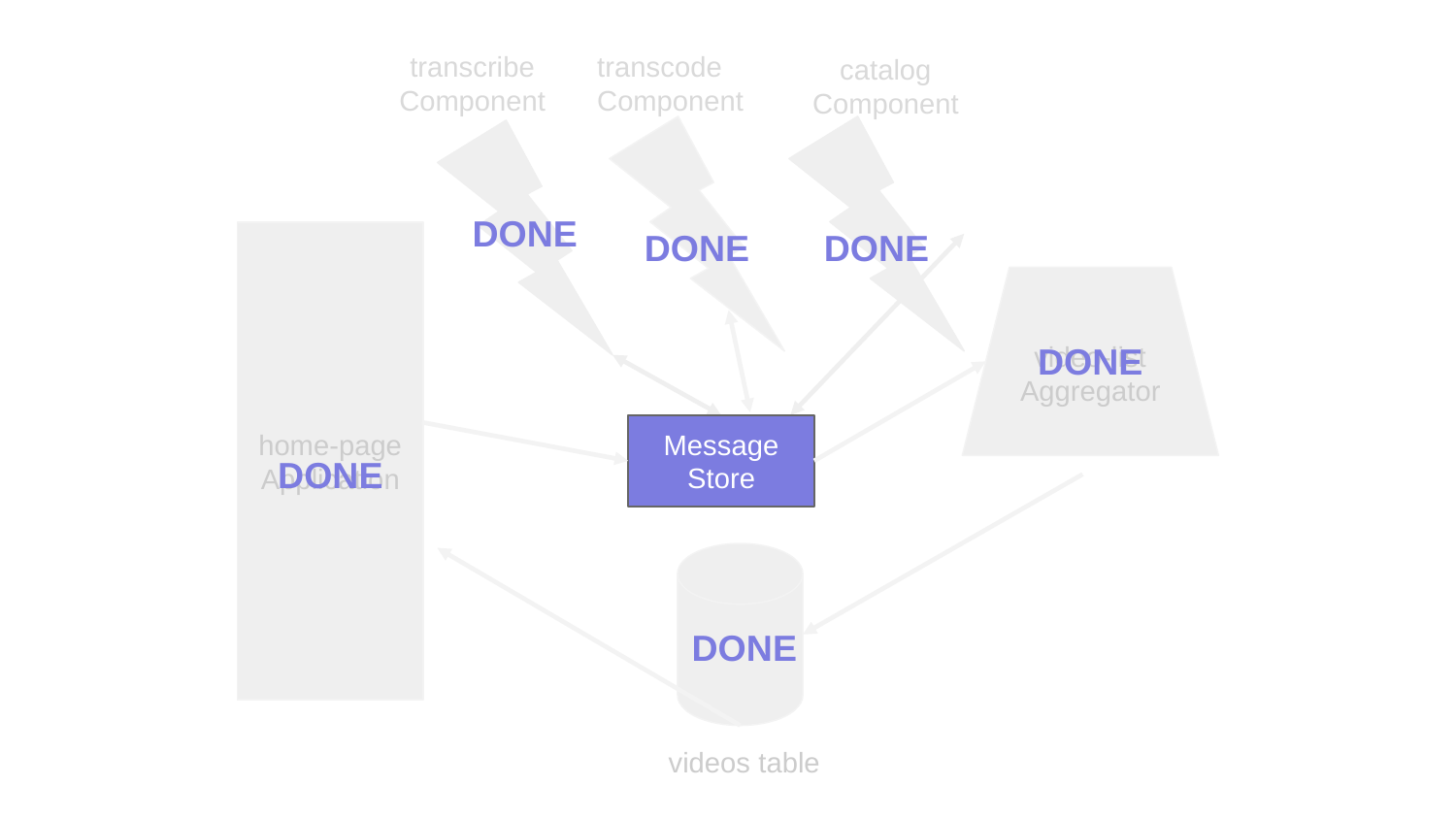

transcribe
Component

transcode
Component
catalog
Component

DONE
DONE
DONE
home-page
Application
video-list
Aggregator
DONE
Message Store
DONE

DONE
videos table